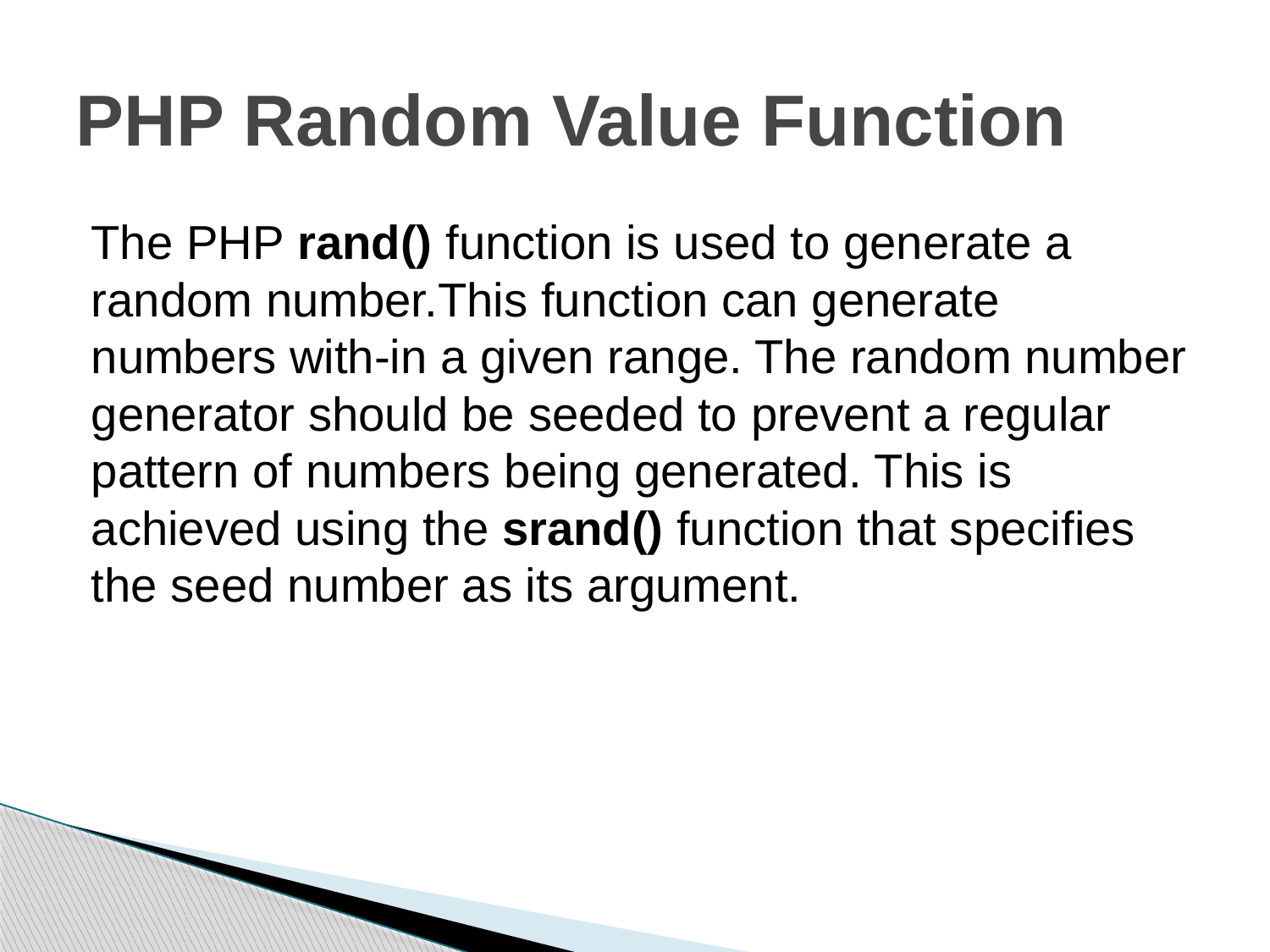

# PHP Random Value Function
The PHP rand() function is used to generate a random number.This function can generate numbers with-in a given range. The random number generator should be seeded to prevent a regular pattern of numbers being generated. This is achieved using the srand() function that specifies the seed number as its argument.